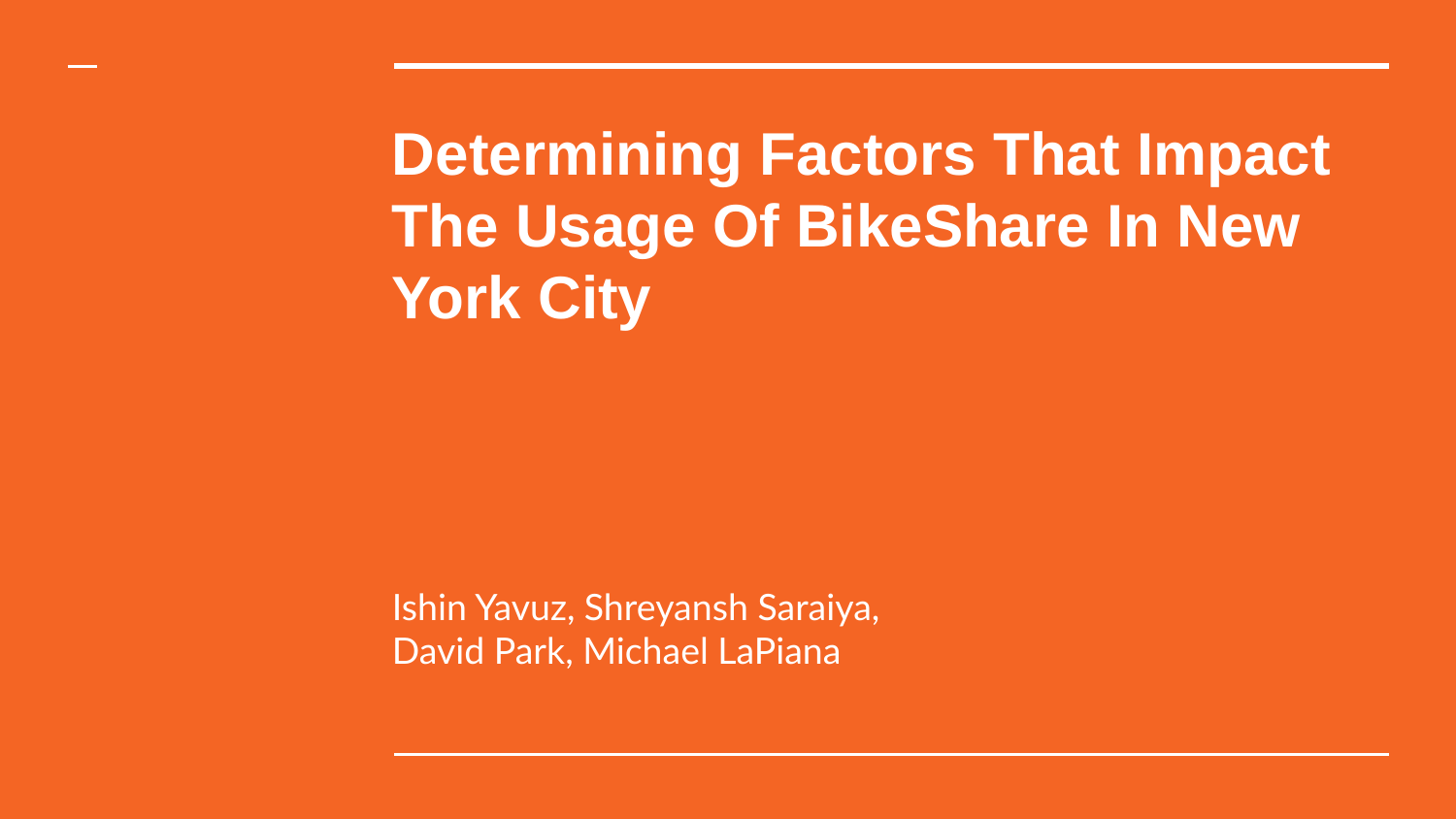

# Determining Factors That Impact The Usage Of BikeShare In New York City
Ishin Yavuz, Shreyansh Saraiya,
David Park, Michael LaPiana